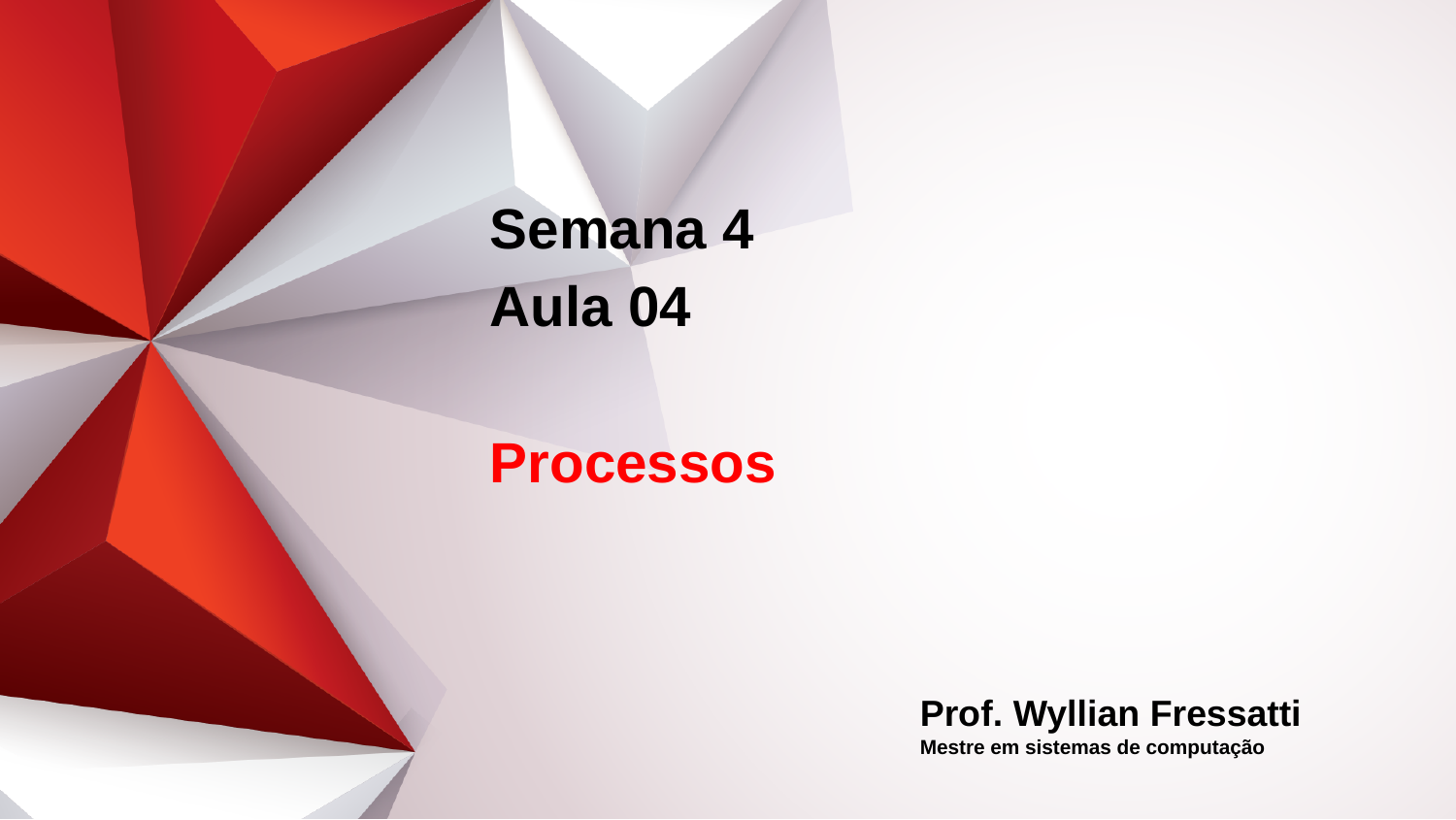

Semana 4
Aula 04

Processos
Prof. Wyllian Fressatti
Mestre em sistemas de computação